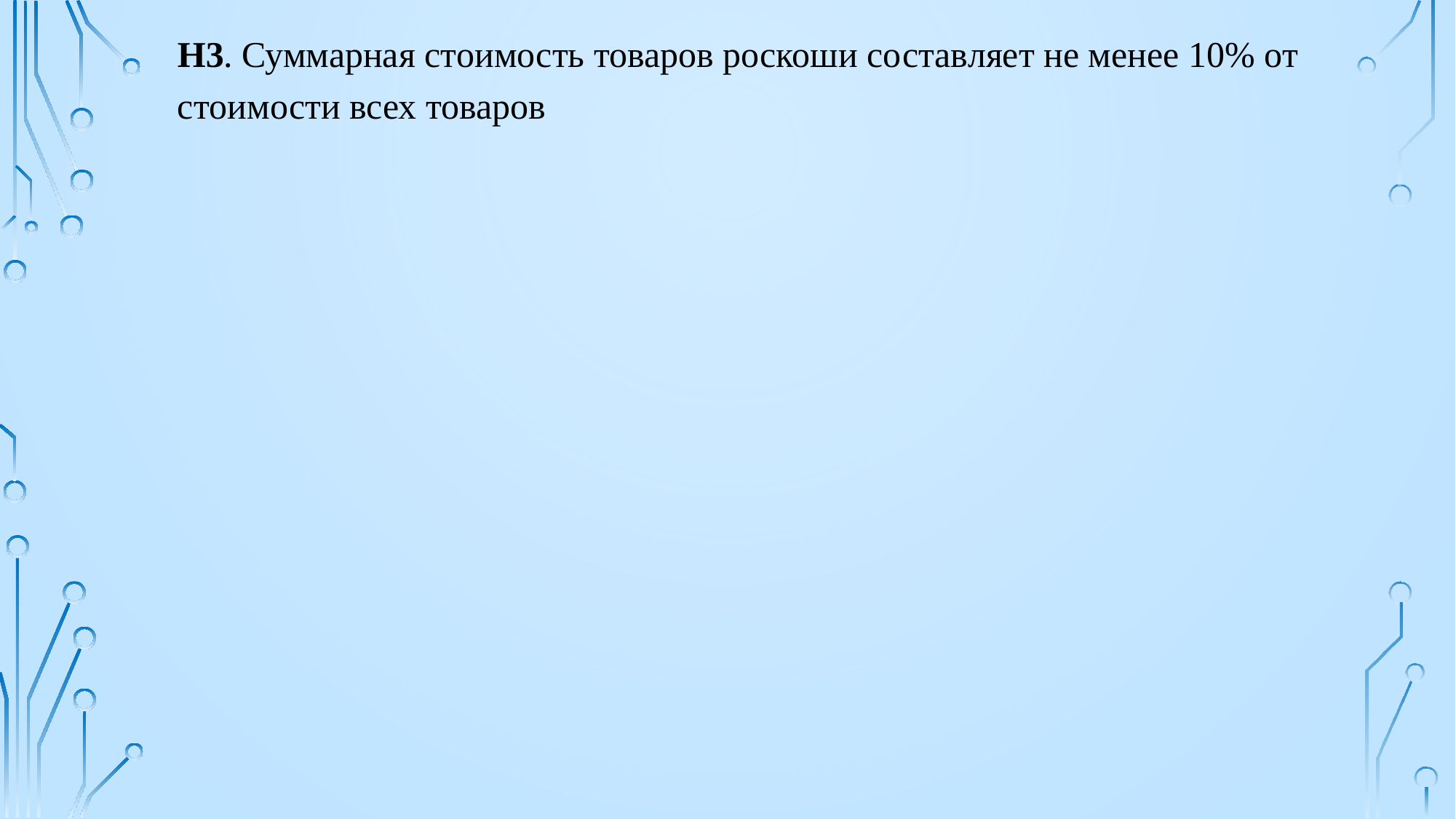

H3. Суммарная стоимость товаров роскоши составляет не менее 10% от стоимости всех товаров